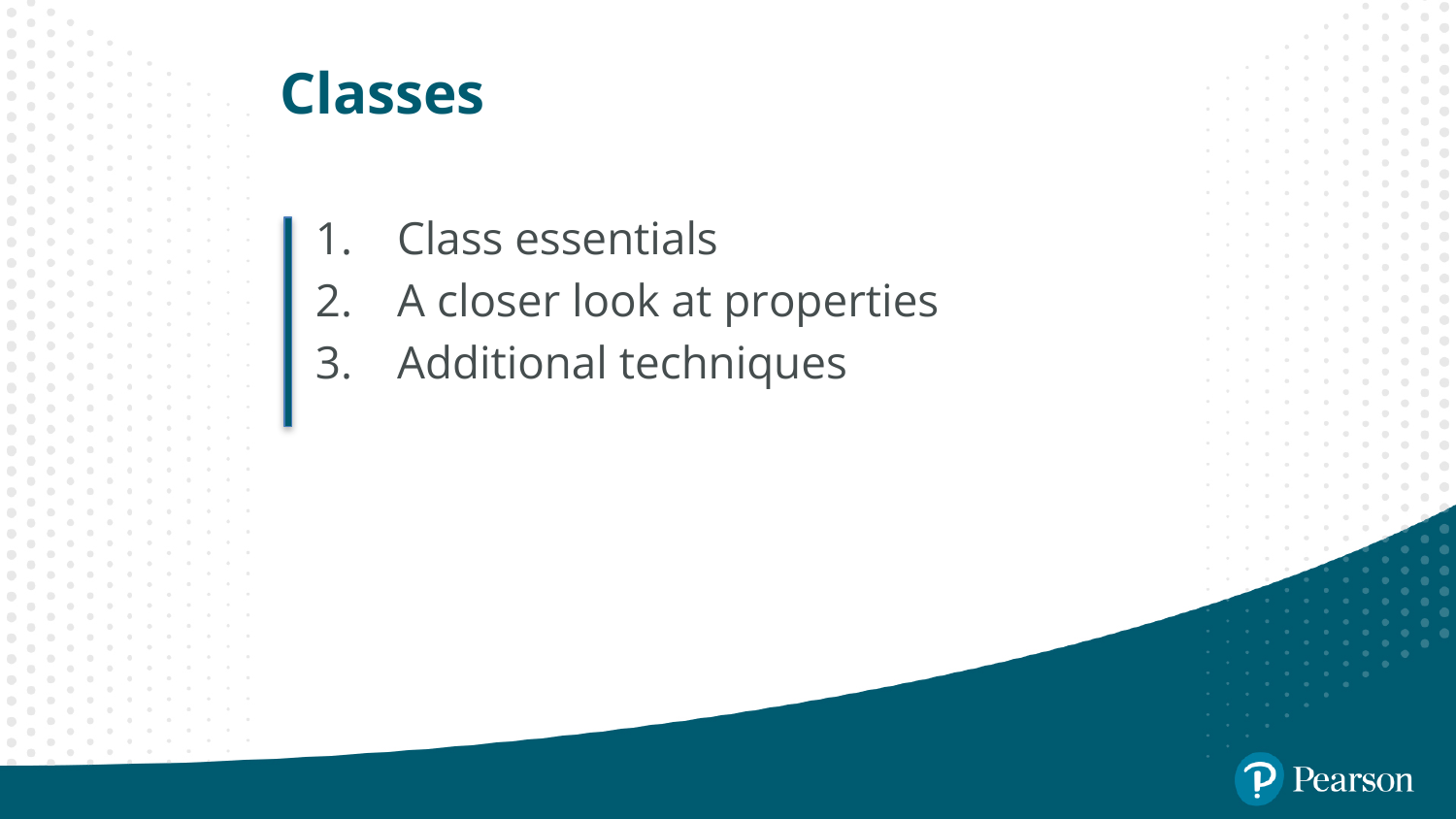

# Classes
Class essentials
A closer look at properties
Additional techniques